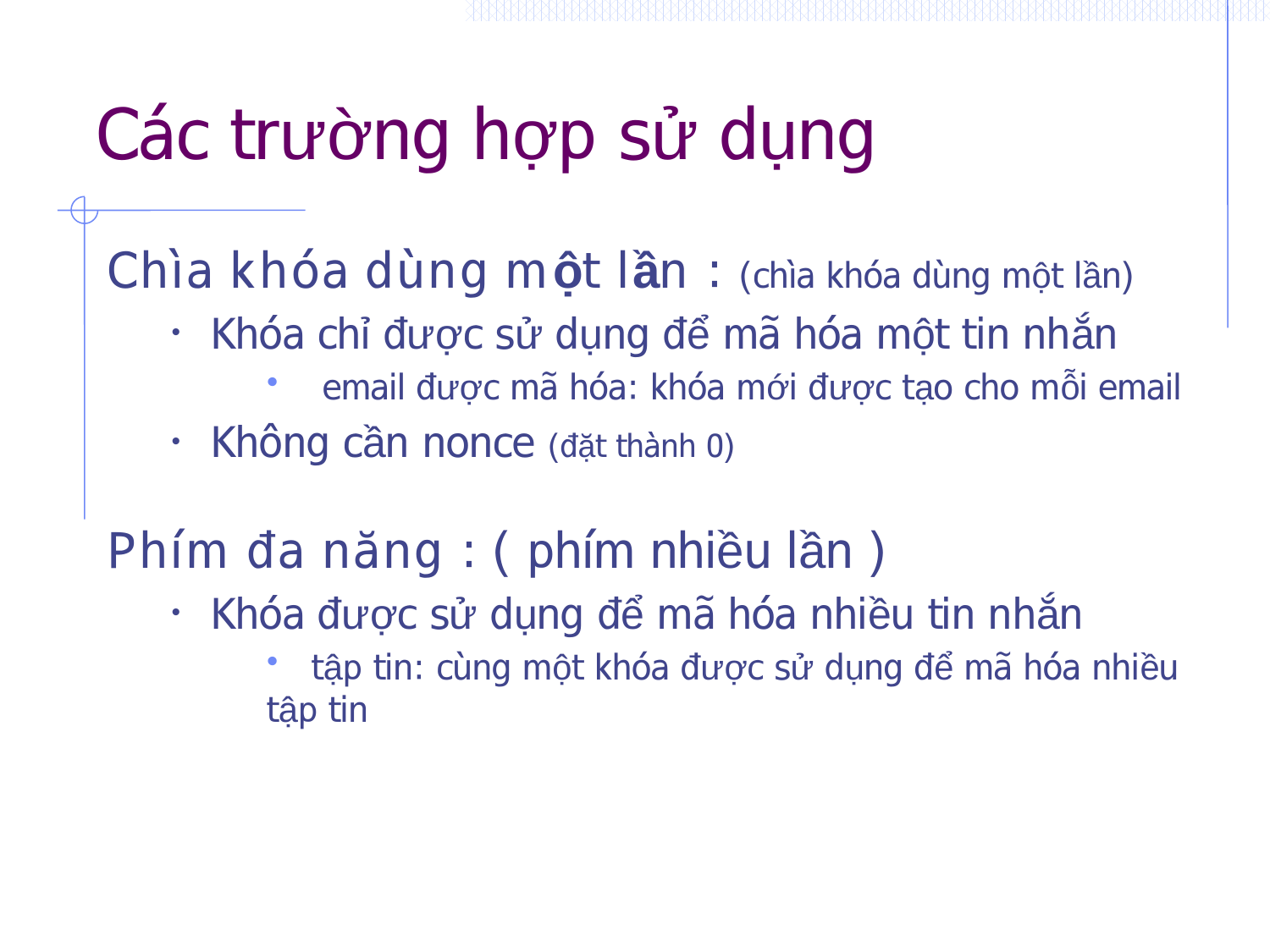

# Các trường hợp sử dụng
Chìa khóa dùng một lần : (chìa khóa dùng một lần)
Khóa chỉ được sử dụng để mã hóa một tin nhắn
    email được mã hóa: khóa mới được tạo cho mỗi email
Không cần nonce (đặt thành 0)
Phím đa năng : ( phím nhiều lần )
Khóa được sử dụng để mã hóa nhiều tin nhắn
   tập tin: cùng một khóa được sử dụng để mã hóa nhiều tập tin